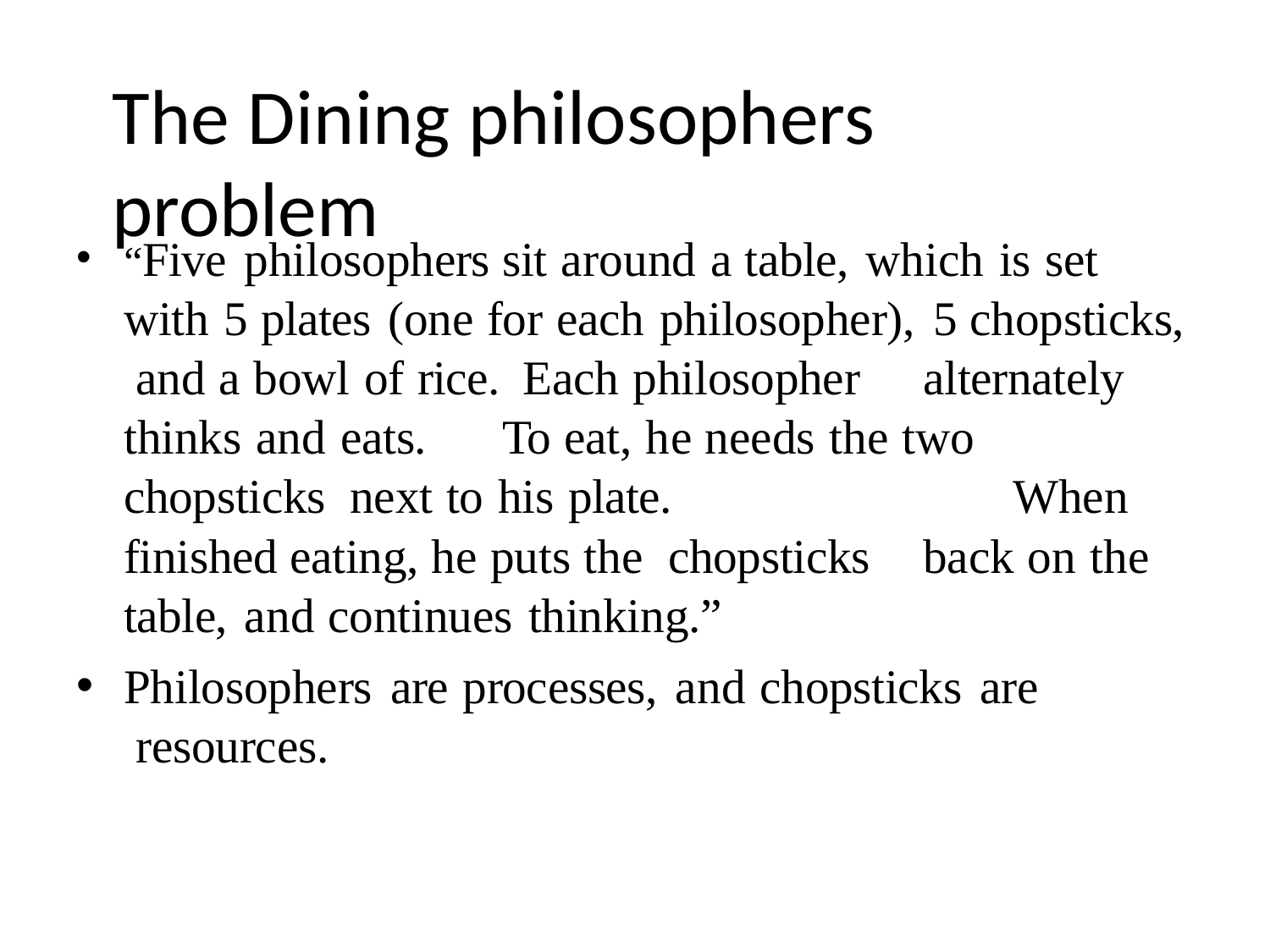

# The Dining philosophers problem
“Five philosophers	sit around a table, which is set  with 5 plates (one for each philosopher), 5 chopsticks,  and a bowl of rice.		Each philosopher	alternately  thinks and eats.	To eat, he needs the two chopsticks  next to his plate.		When finished eating, he puts the  chopsticks	back on the table, and continues thinking.”
Philosophers are processes, and chopsticks are  resources.